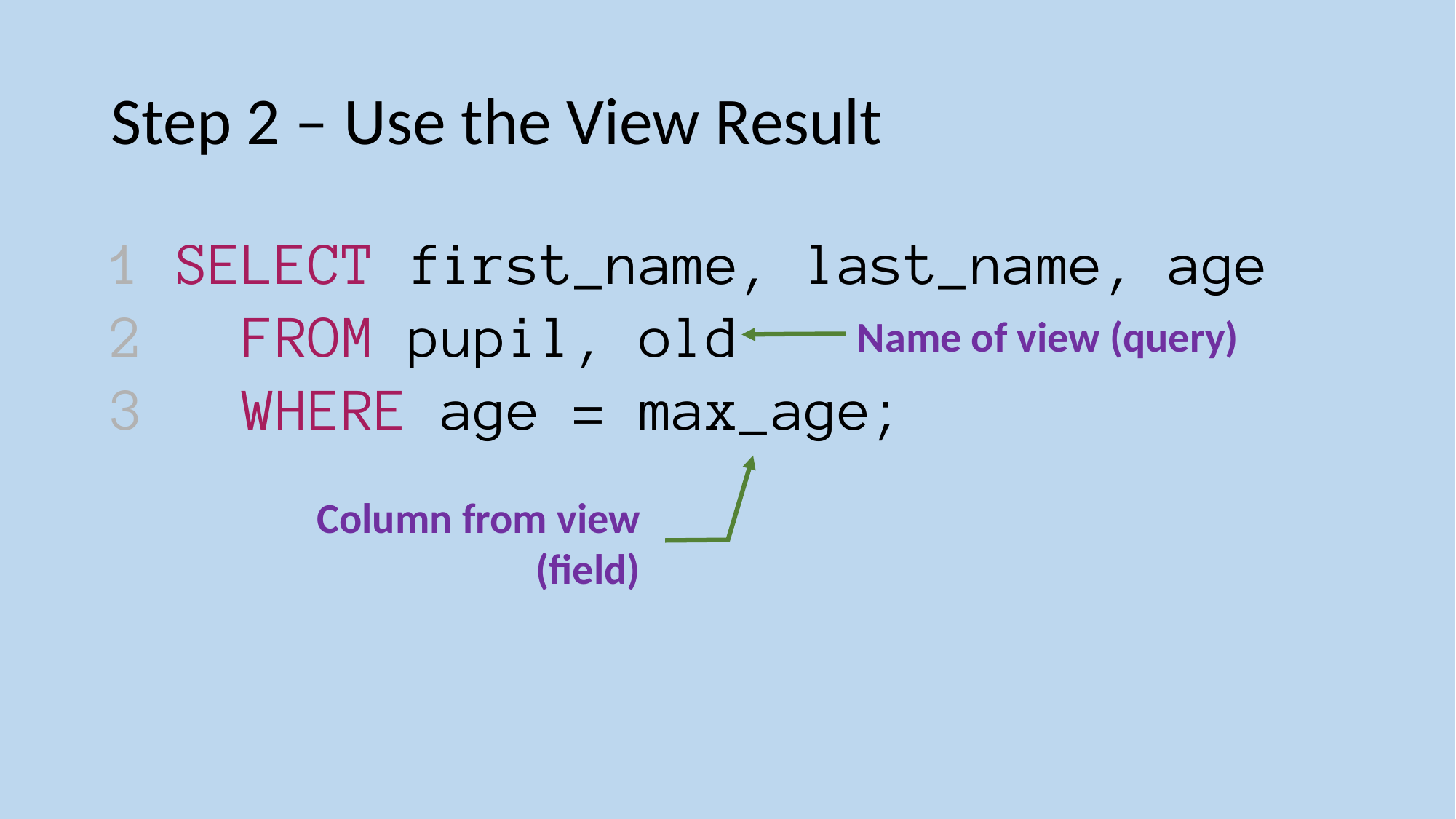

# Step 2 – Use the View Result
1 SELECT first_name, last_name, age
2   FROM pupil, old
3   WHERE age = max_age;
Name of view (query)
Column from view
(field)